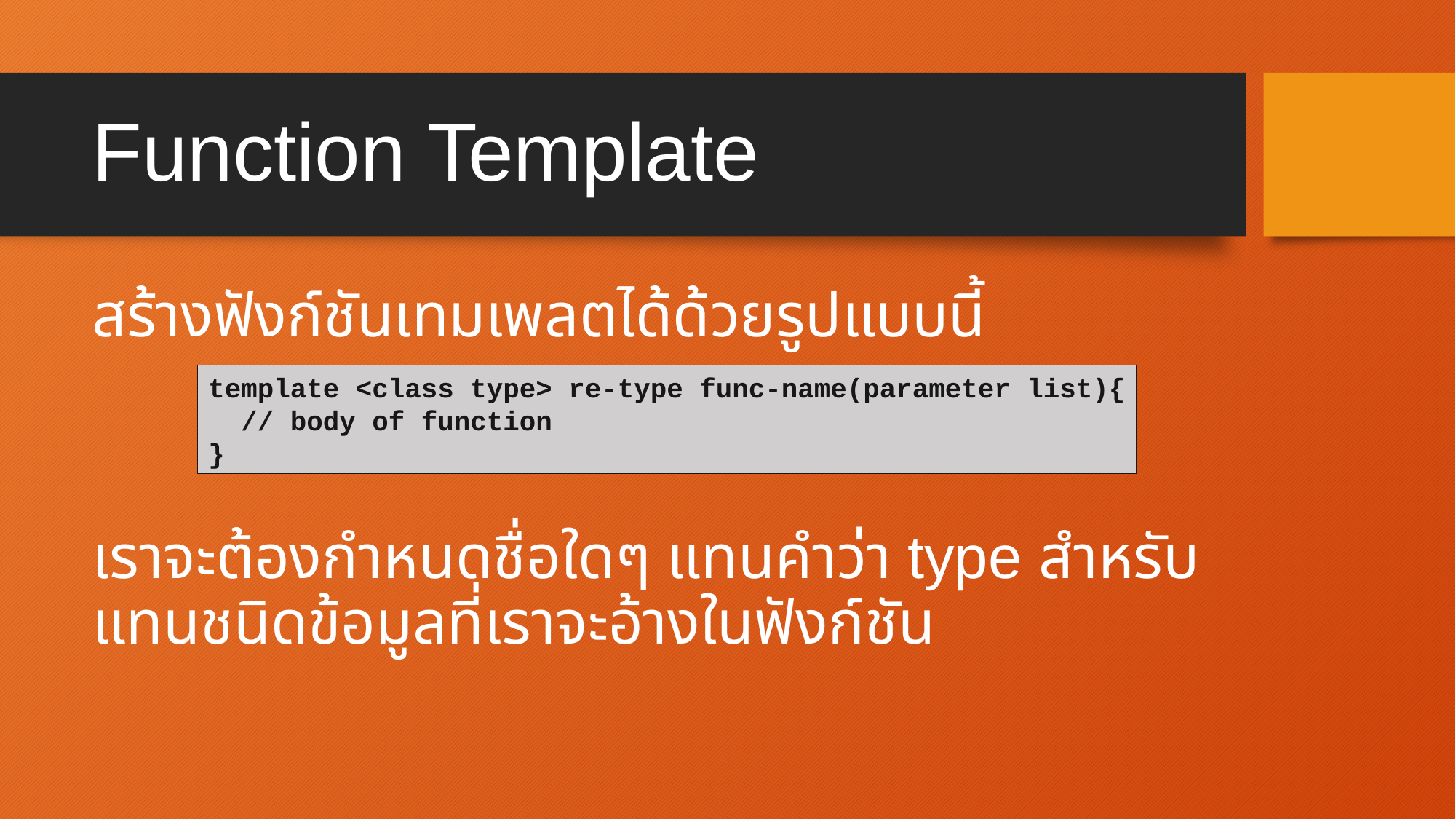

# Function Template
สร้างฟังก์ชันเทมเพลตได้ด้วยรูปแบบนี้

เราจะต้องกำหนดชื่อใดๆ แทนคำว่า type สำหรับแทนชนิดข้อมูลที่เราจะอ้างในฟังก์ชัน
template <class type> re-type func-name(parameter list){
  // body of function
}